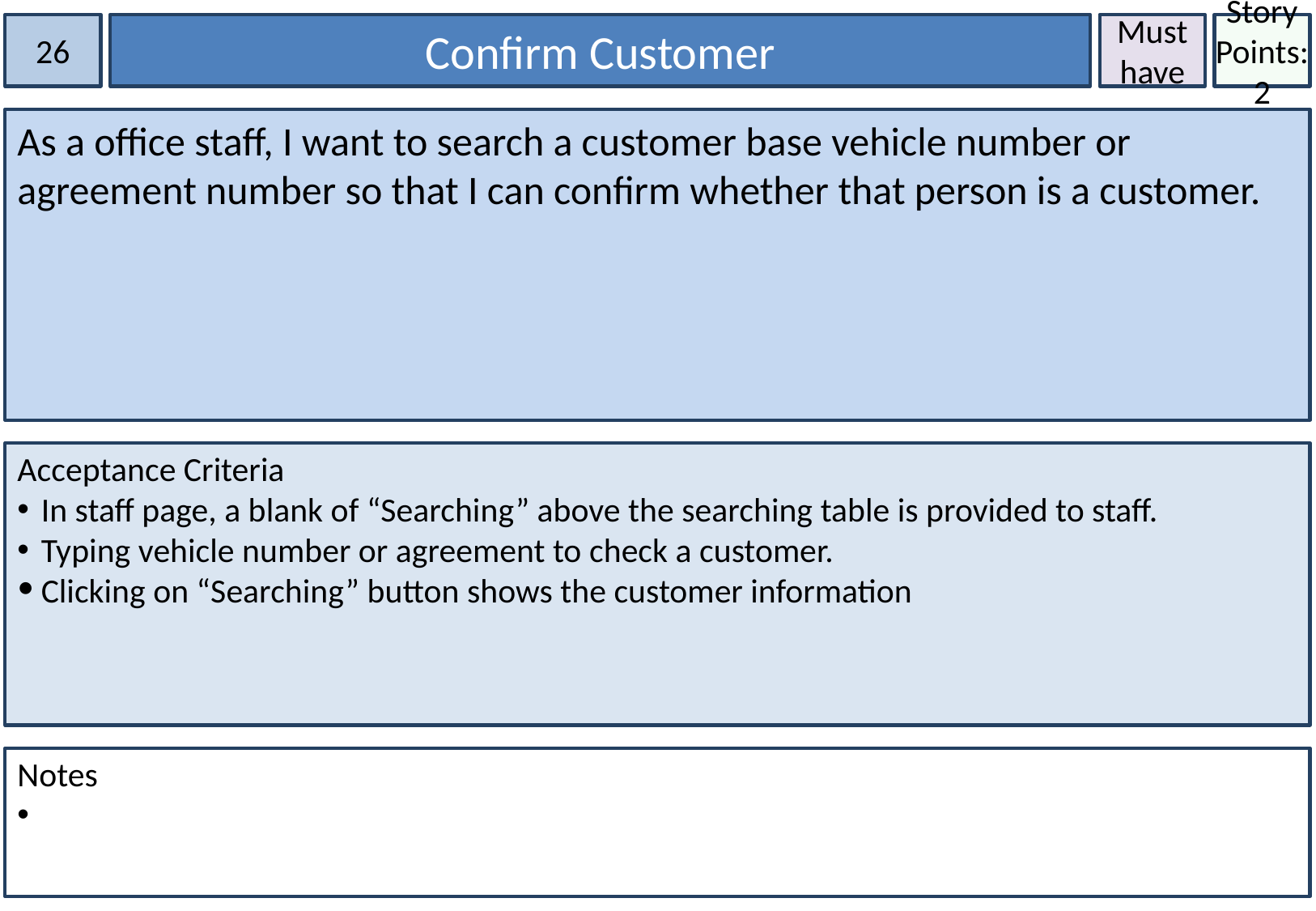

26
Confirm Customer
Must have
Story Points:2
As a office staff, I want to search a customer base vehicle number or agreement number so that I can confirm whether that person is a customer.

Acceptance Criteria
In staff page, a blank of “Searching” above the searching table is provided to staff.
Typing vehicle number or agreement to check a customer.
Clicking on “Searching” button shows the customer information

Notes